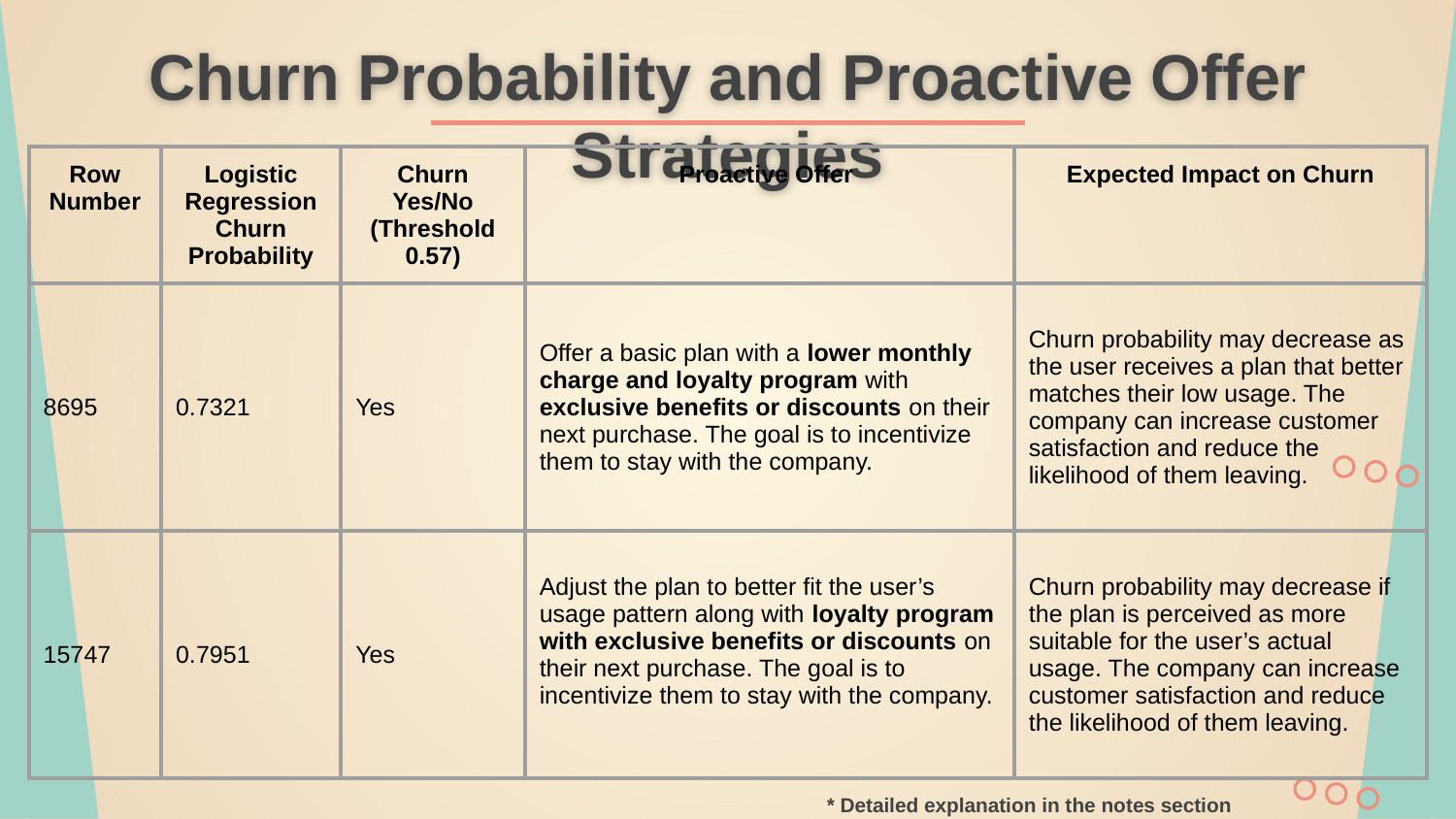

# Churn Probability and Proactive Offer Strategies
| Row Number | Logistic Regression Churn Probability | Churn Yes/No (Threshold 0.57) | Proactive Offer | Expected Impact on Churn |
| --- | --- | --- | --- | --- |
| 8695 | 0.7321 | Yes | Offer a basic plan with a lower monthly charge and loyalty program with exclusive benefits or discounts on their next purchase. The goal is to incentivize them to stay with the company. | Churn probability may decrease as the user receives a plan that better matches their low usage. The company can increase customer satisfaction and reduce the likelihood of them leaving. |
| 15747 | 0.7951 | Yes | Adjust the plan to better fit the user’s usage pattern along with loyalty program with exclusive benefits or discounts on their next purchase. The goal is to incentivize them to stay with the company. | Churn probability may decrease if the plan is perceived as more suitable for the user’s actual usage. The company can increase customer satisfaction and reduce the likelihood of them leaving. |

* Detailed explanation in the notes section